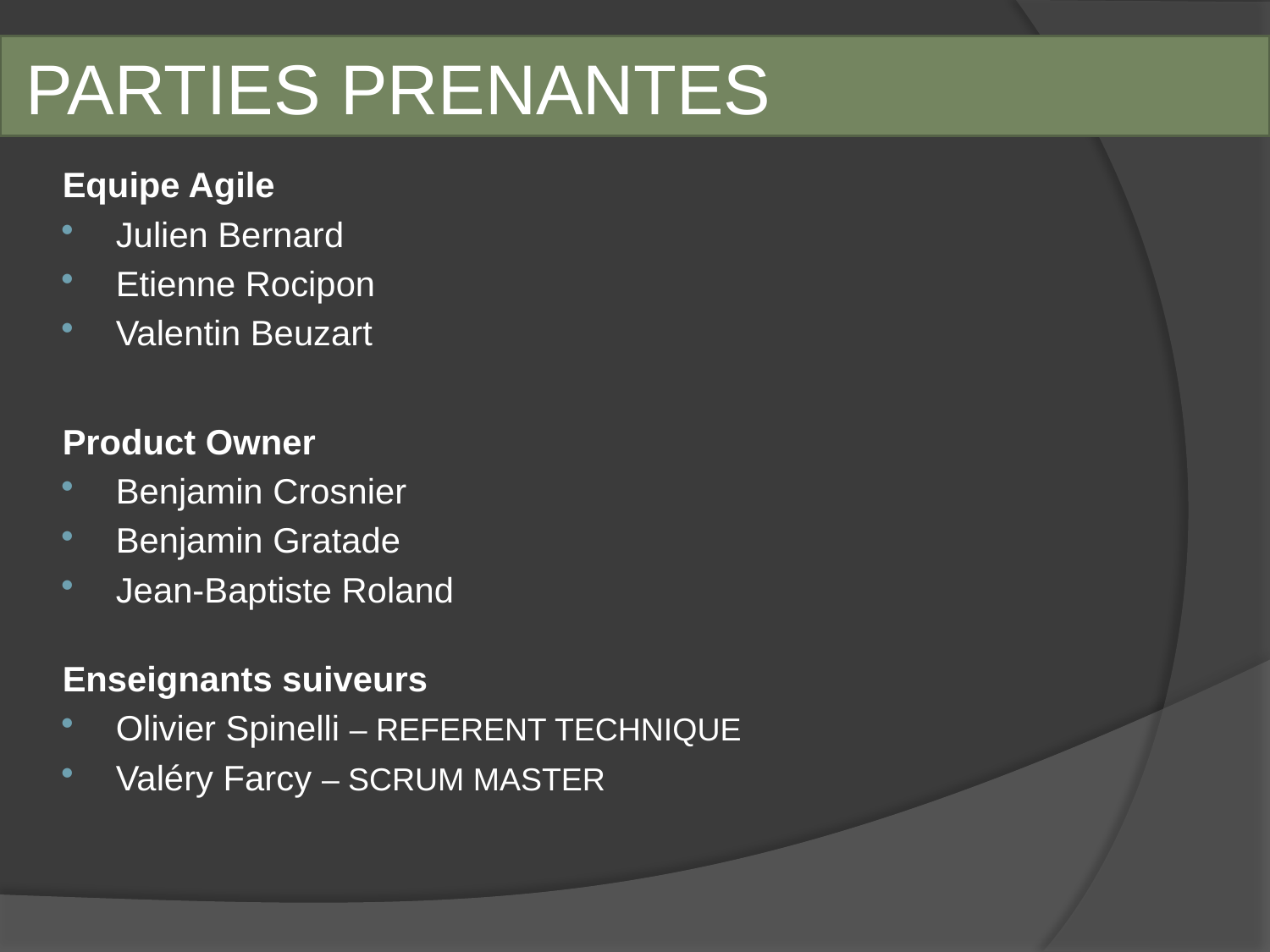

# PARTIES PRENANTES
Equipe Agile
Julien Bernard
Etienne Rocipon
Valentin Beuzart

Product Owner
Benjamin Crosnier
Benjamin Gratade
Jean-Baptiste Roland

Enseignants suiveurs
Olivier Spinelli – REFERENT TECHNIQUE
Valéry Farcy – SCRUM MASTER